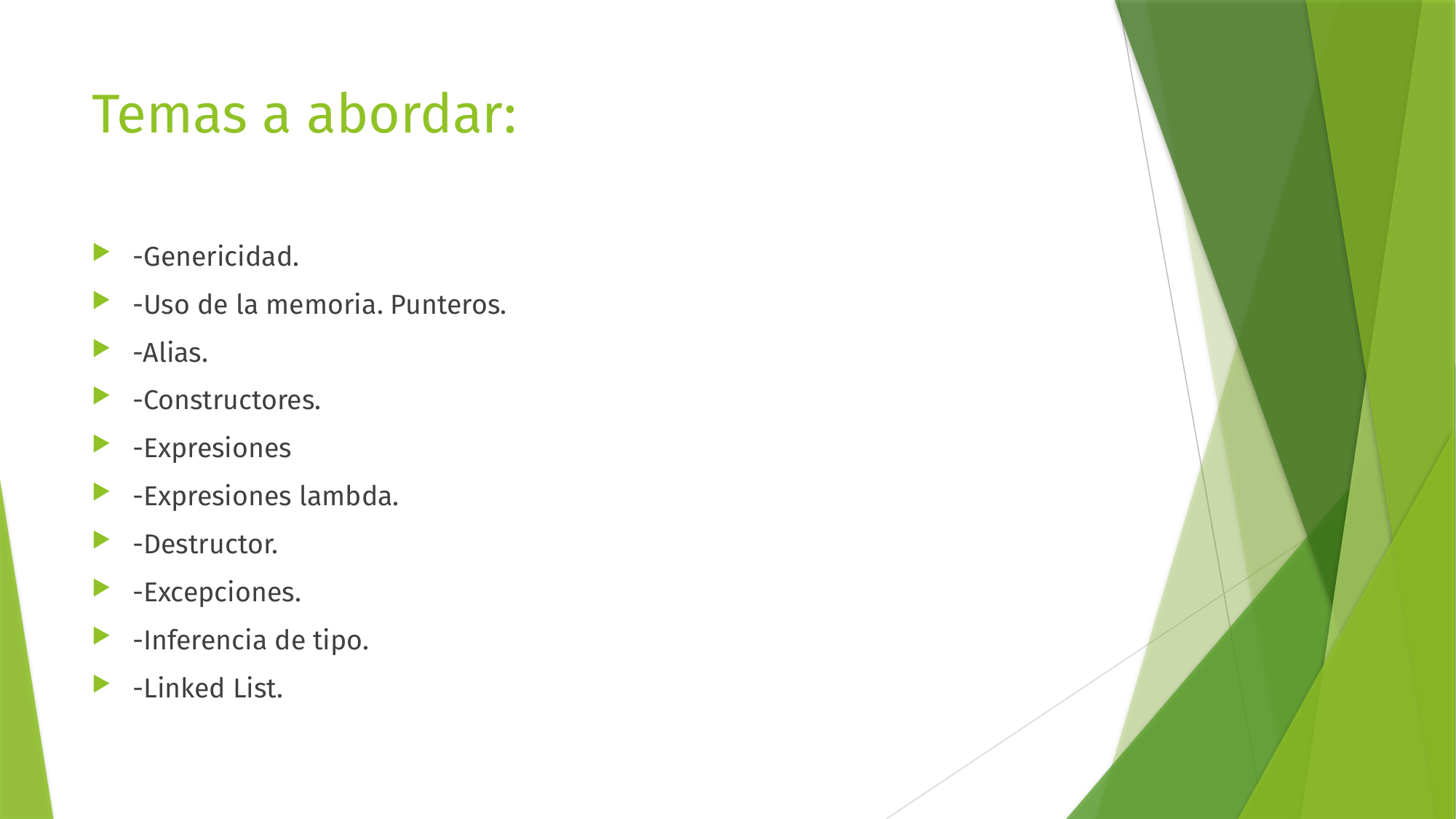

# Temas a abordar:
-Genericidad.
-Uso de la memoria. Punteros.
-Alias.
-Constructores.
-Expresiones
-Expresiones lambda.
-Destructor.
-Excepciones.
-Inferencia de tipo.
-Linked List.